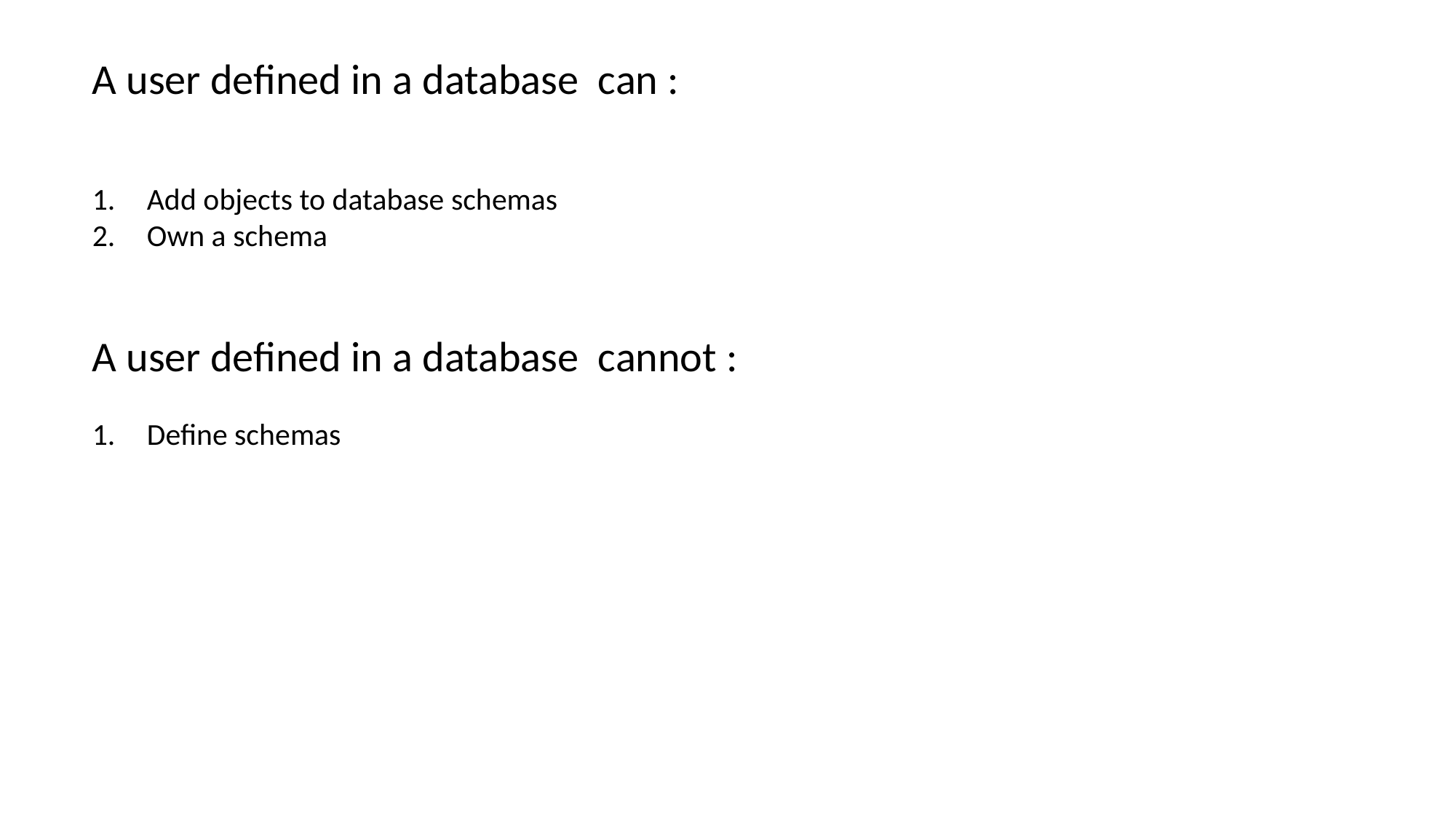

A user defined in a database  can :
Add objects to database schemas
Own a schema
A user defined in a database  cannot :
Define schemas